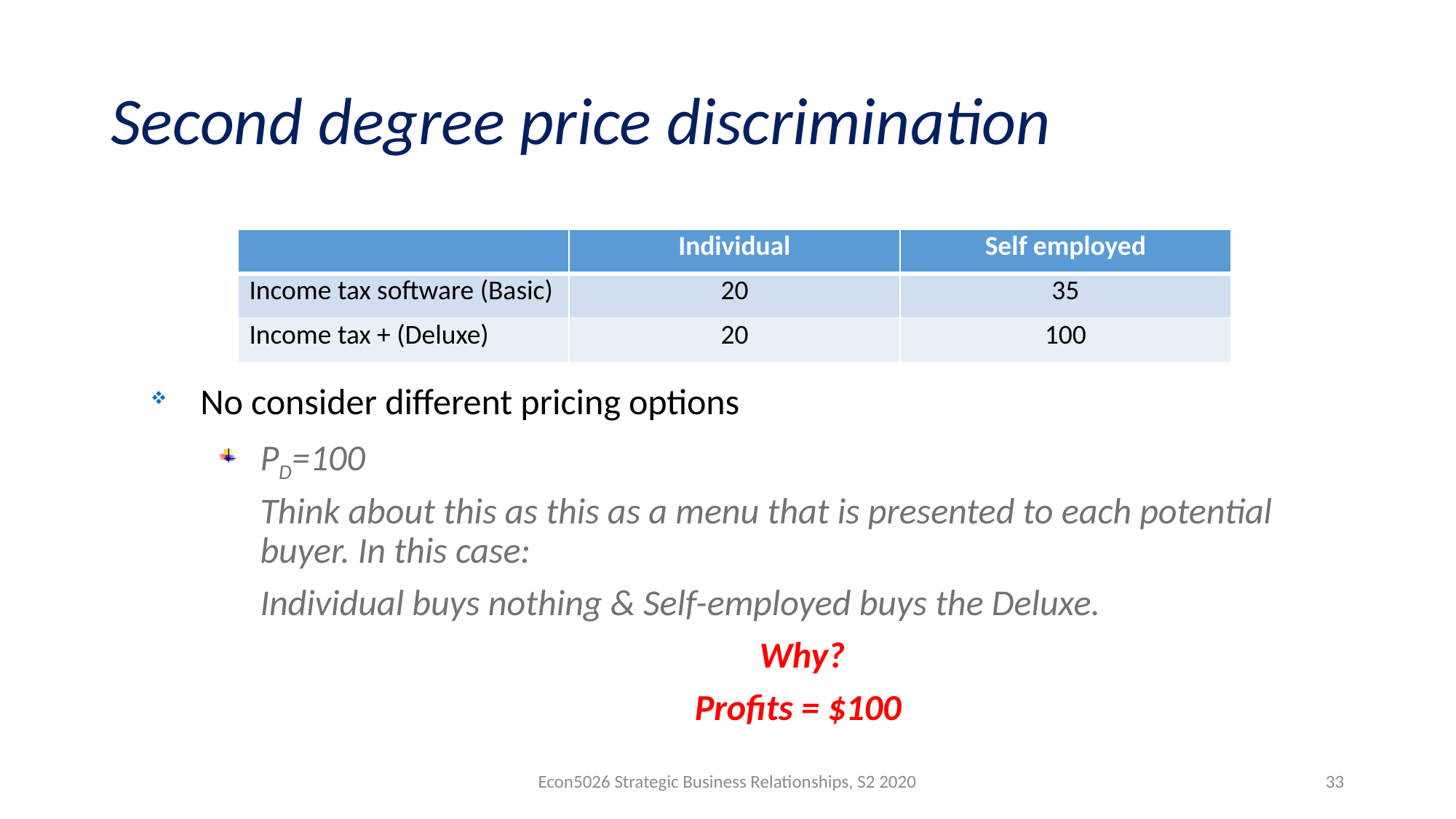

# Second degree price discrimination

No consider different pricing options
PD=100
Think about this as this as a menu that is presented to each potential buyer. In this case:
Individual buys nothing & Self-employed buys the Deluxe.
Why?
Profits = $100
|  | Individual | Self employed |
| --- | --- | --- |
| Income tax software (Basic) | 20 | 35 |
| Income tax + (Deluxe) | 20 | 100 |
Econ5026 Strategic Business Relationships, S2 2020
33